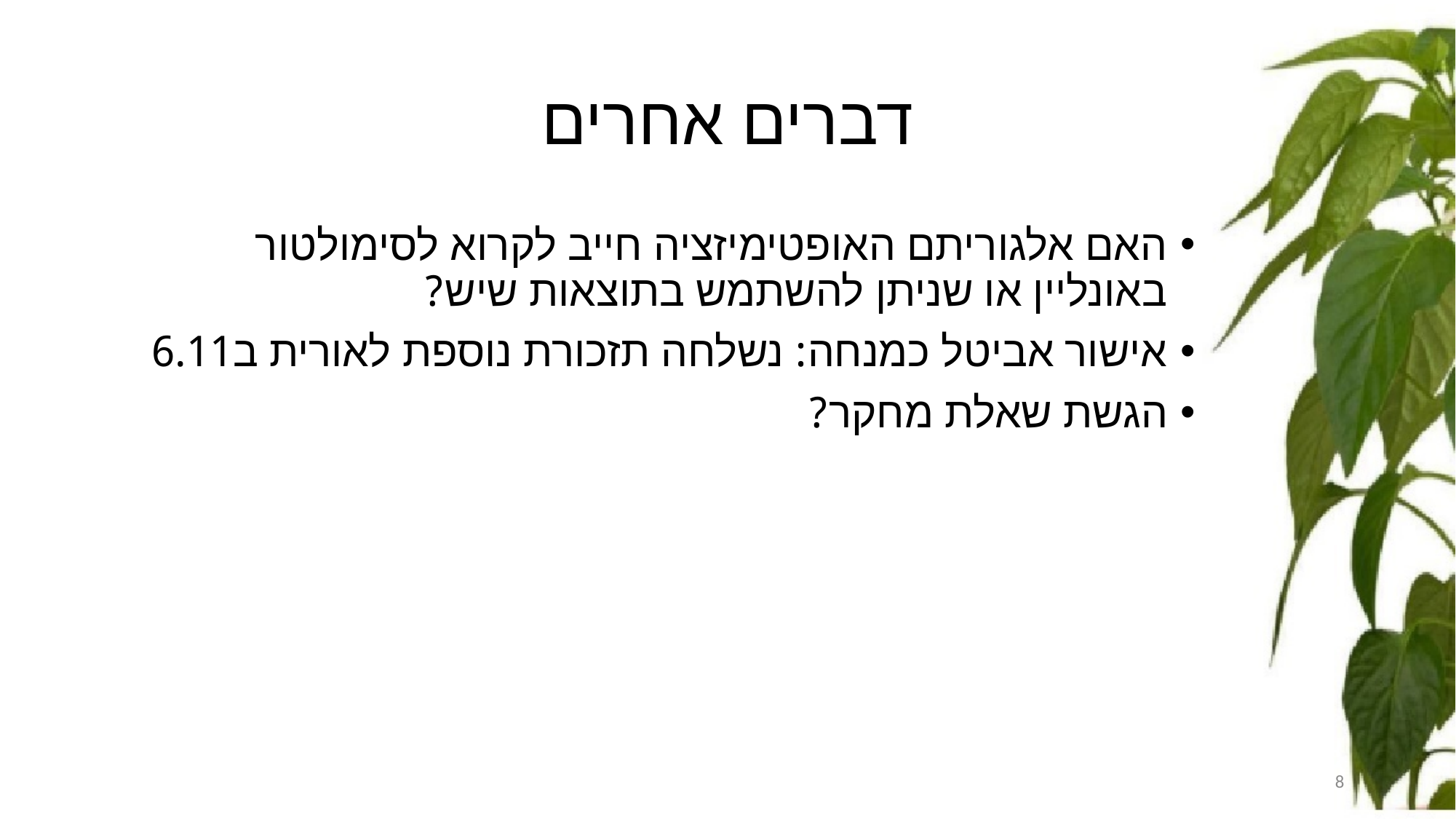

# דברים אחרים
האם אלגוריתם האופטימיזציה חייב לקרוא לסימולטור באונליין או שניתן להשתמש בתוצאות שיש?
אישור אביטל כמנחה: נשלחה תזכורת נוספת לאורית ב6.11
הגשת שאלת מחקר?

8